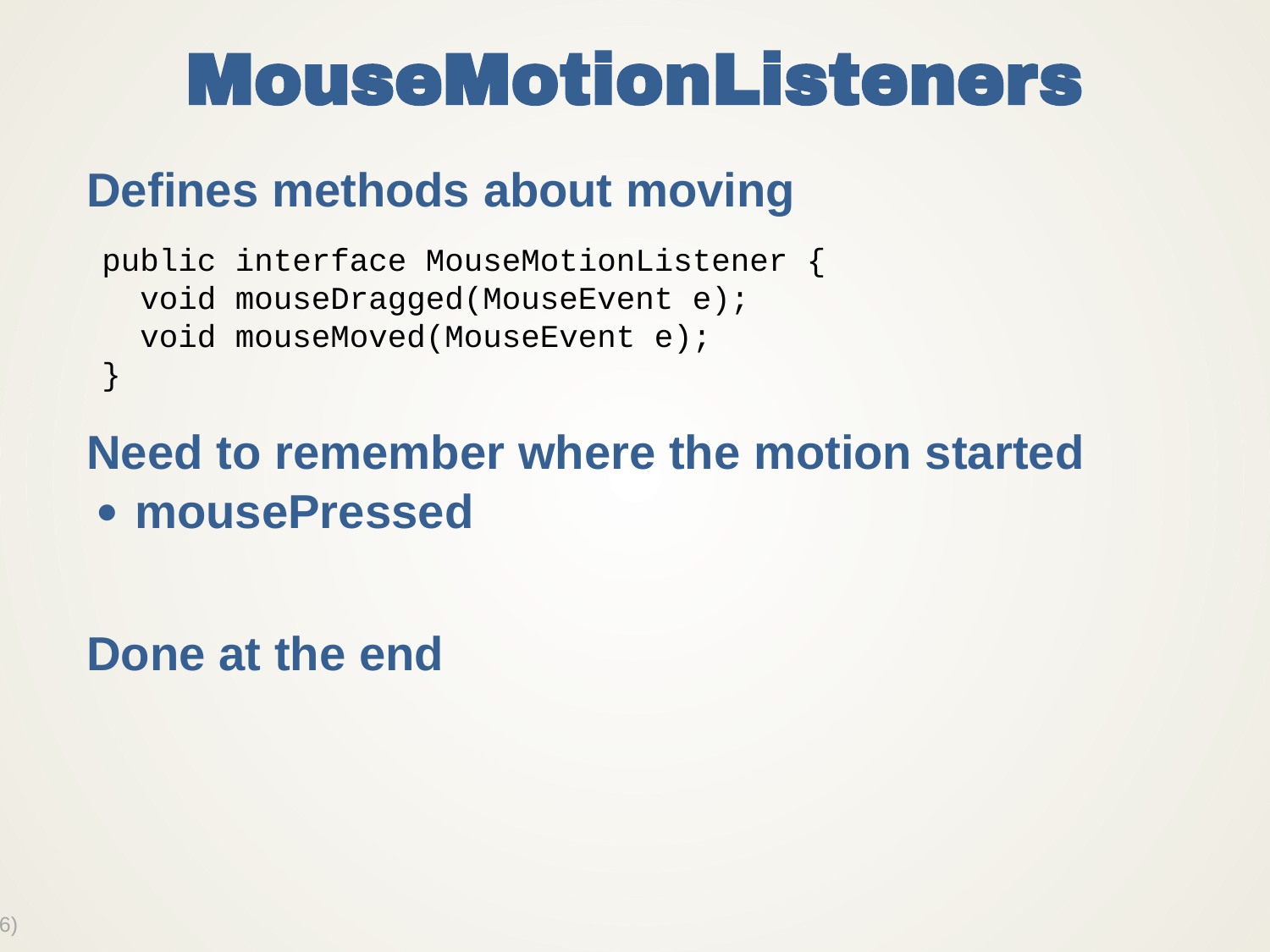

# MouseMotionListeners
Defines methods about moving

Need to remember where the motion started
mousePressed

Done at the end

public interface MouseMotionListener {
  void mouseDragged(MouseEvent e);
  void mouseMoved(MouseEvent e);
}